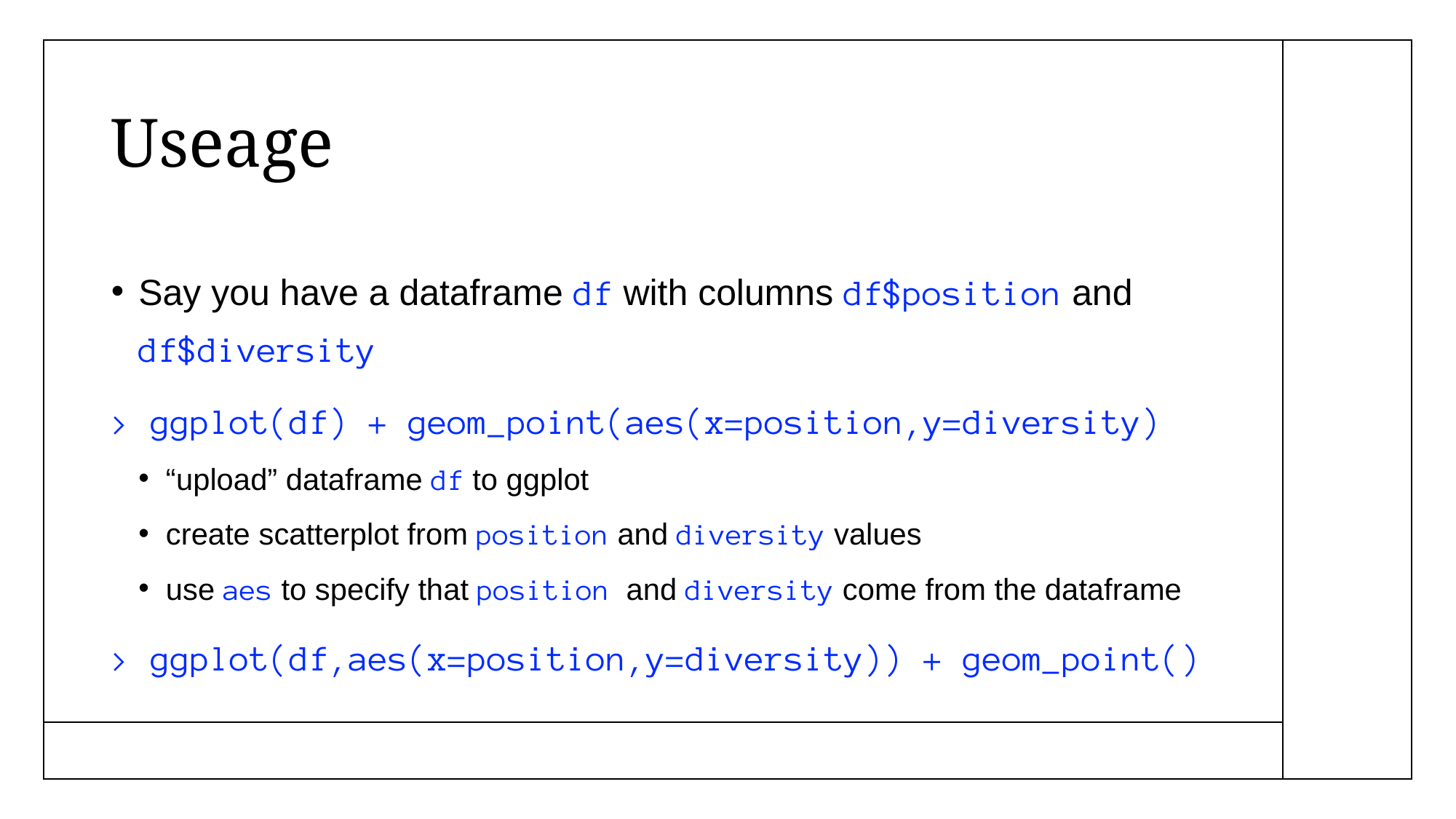

# Useage
Say you have a dataframe df with columns df$position and df$diversity
> ggplot(df) + geom_point(aes(x=position,y=diversity)
“upload” dataframe df to ggplot
create scatterplot from position and diversity values
use aes to specify that position and diversity come from the dataframe
> ggplot(df,aes(x=position,y=diversity)) + geom_point()